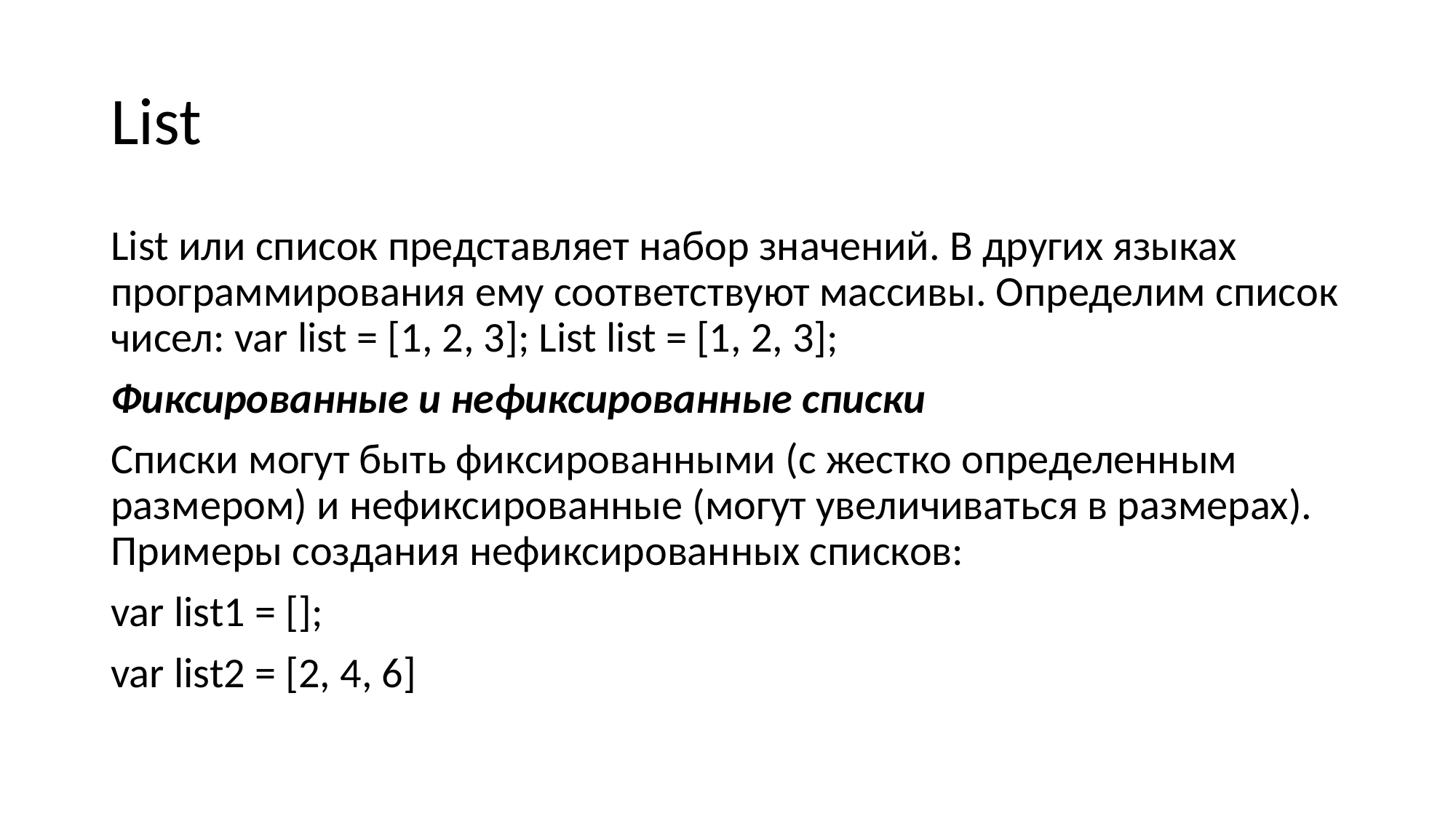

# List
List или список представляет набор значений. В других языках программирования ему соответствуют массивы. Определим список чисел: var list = [1, 2, 3]; List list = [1, 2, 3];
Фиксированные и нефиксированные списки
Списки могут быть фиксированными (с жестко определенным размером) и нефиксированные (могут увеличиваться в размерах). Примеры создания нефиксированных списков:
var list1 = [];
var list2 = [2, 4, 6]